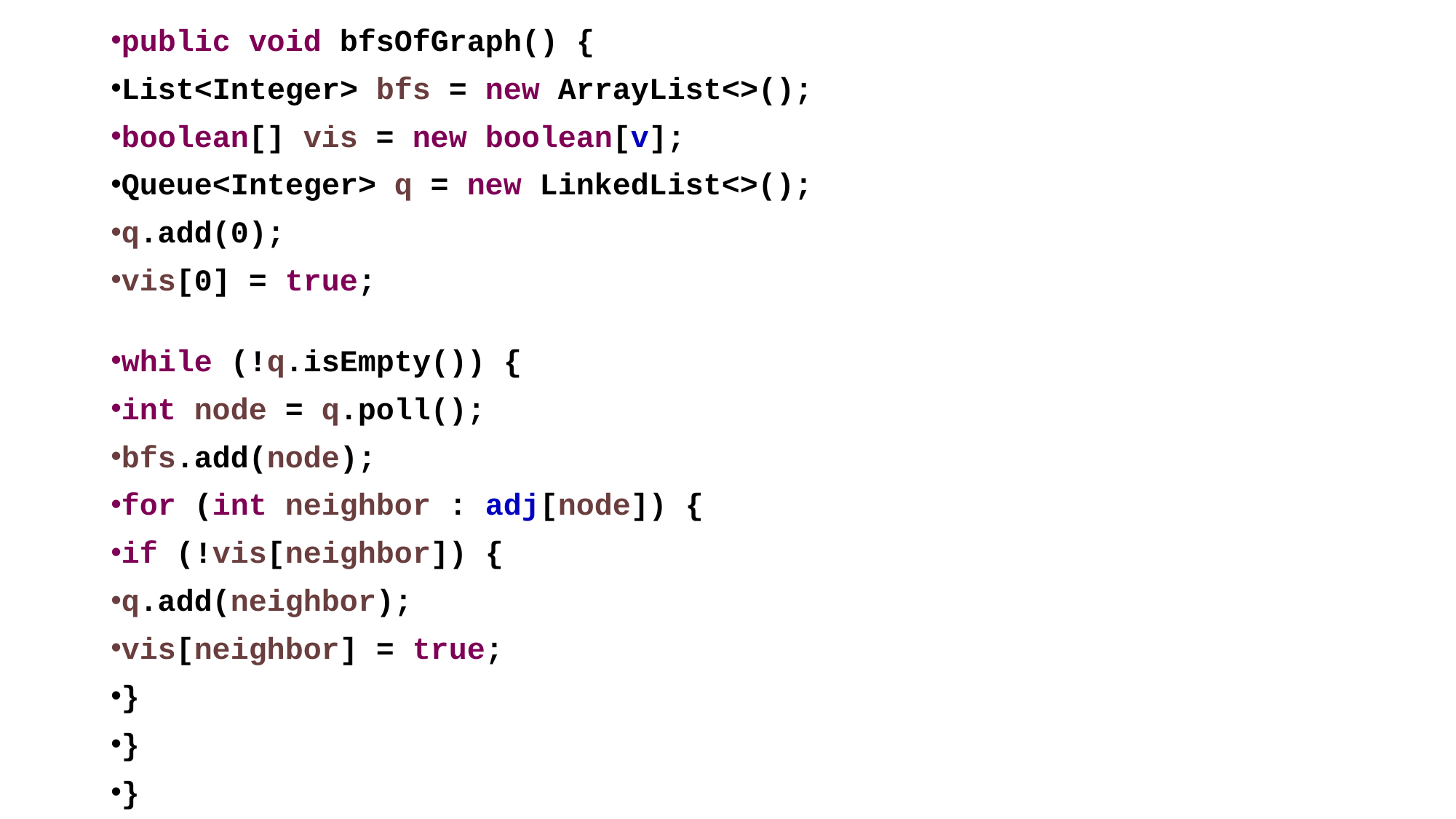

public void bfsOfGraph() {
List<Integer> bfs = new ArrayList<>();
boolean[] vis = new boolean[v];
Queue<Integer> q = new LinkedList<>();
q.add(0);
vis[0] = true;
while (!q.isEmpty()) {
int node = q.poll();
bfs.add(node);
for (int neighbor : adj[node]) {
if (!vis[neighbor]) {
q.add(neighbor);
vis[neighbor] = true;
}
}
}